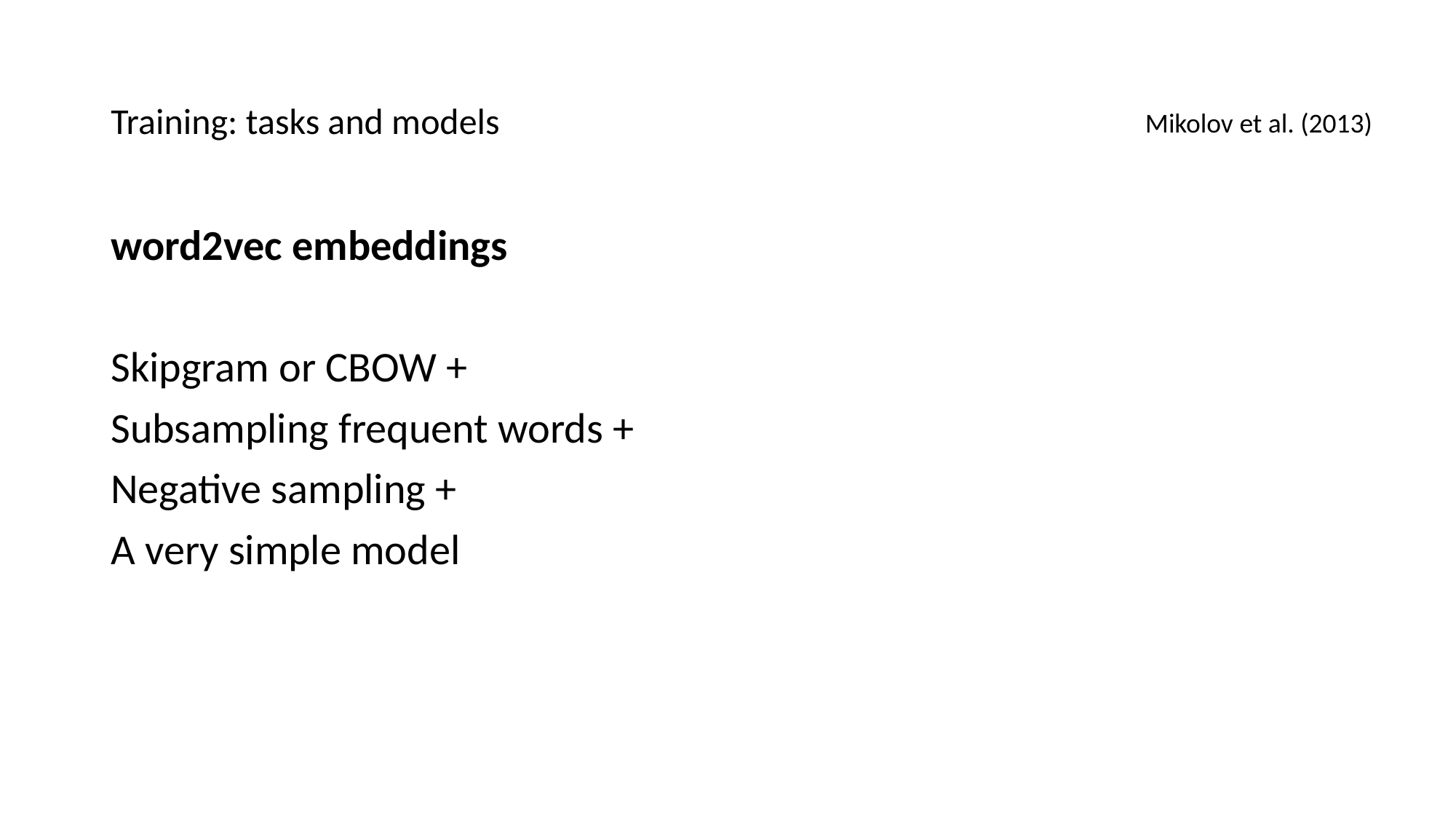

# Training: tasks and models
Mikolov et al. (2013)
word2vec embeddings

Skipgram or CBOW +
Subsampling frequent words +
Negative sampling +
A very simple model